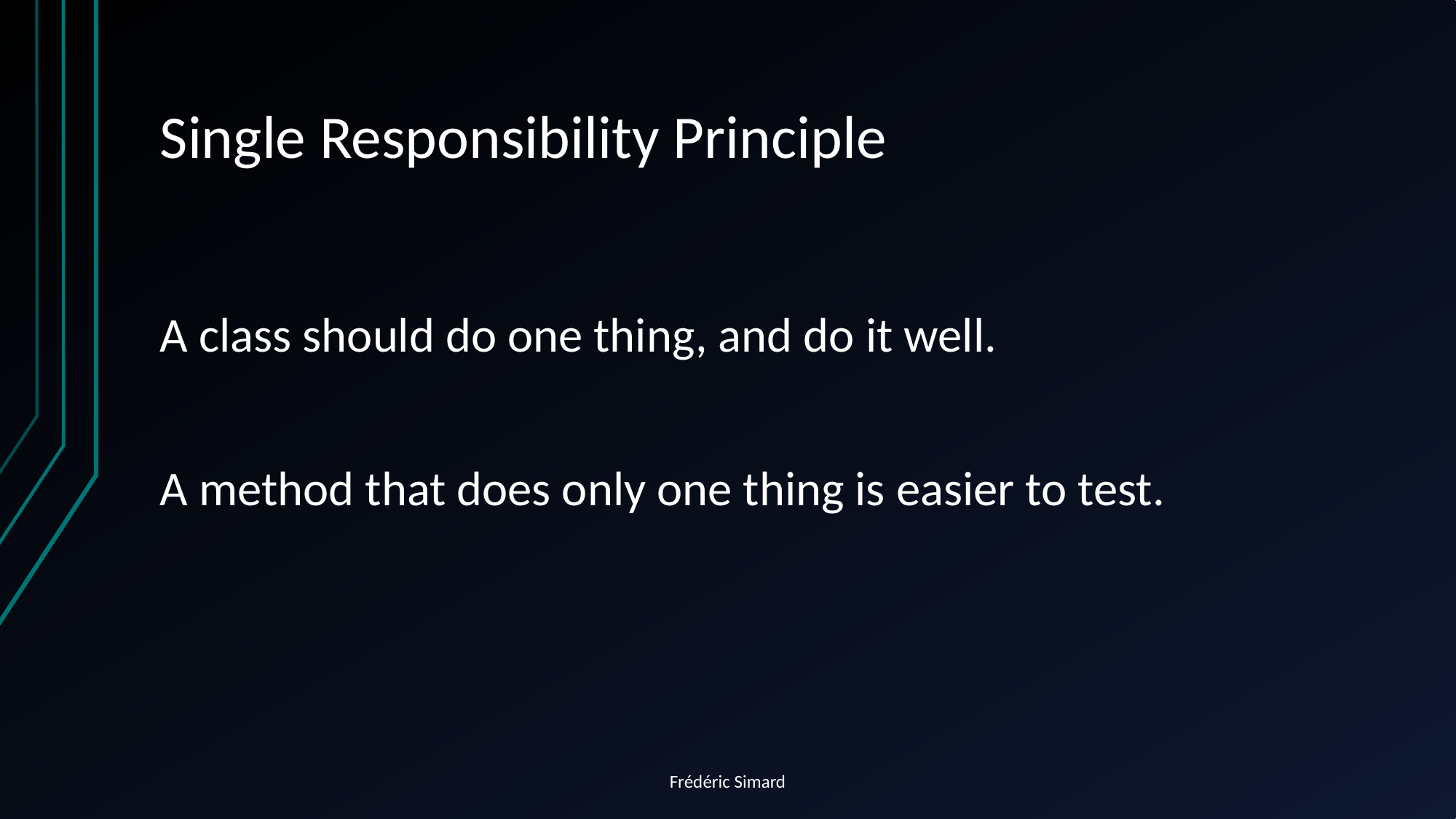

# Single Responsibility Principle

A class should do one thing, and do it well.

A method that does only one thing is easier to test.
Frédéric Simard